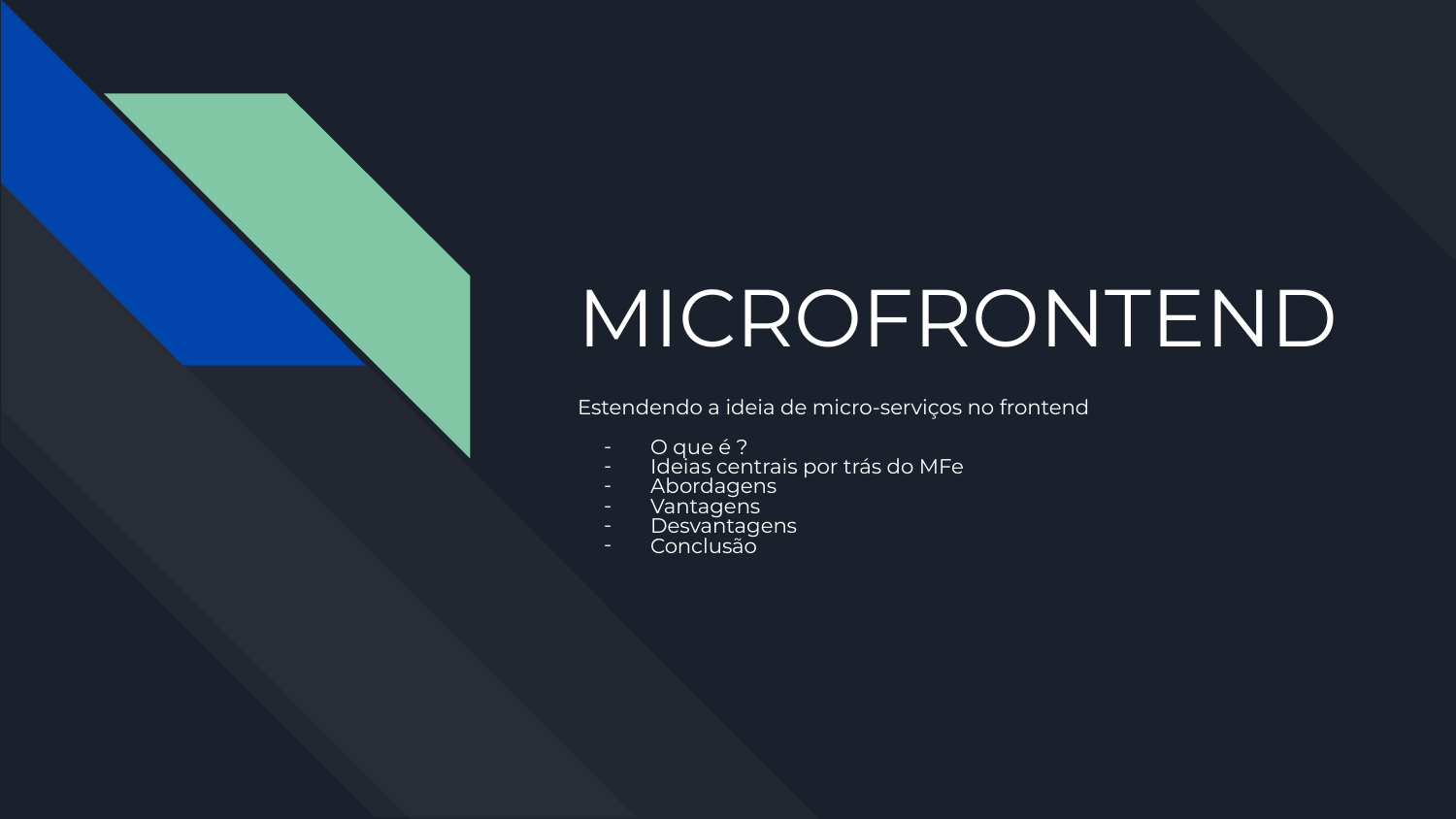

# MICROFRONTEND
Estendendo a ideia de micro-serviços no frontend

O que é ?
Ideias centrais por trás do MFe
Abordagens
Vantagens
Desvantagens
Conclusão